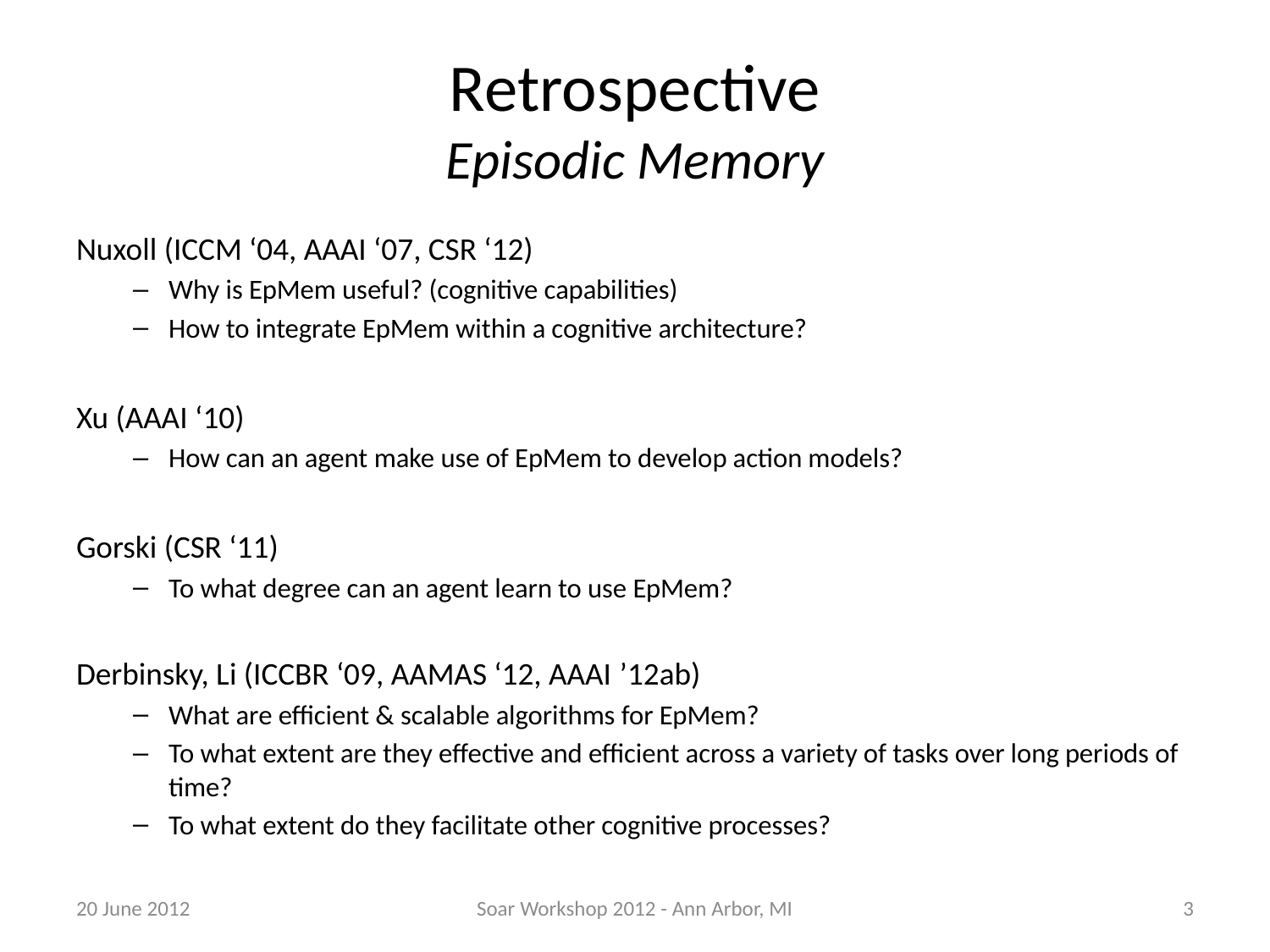

# Retrospective Episodic Memory
Nuxoll (ICCM ‘04, AAAI ‘07, CSR ‘12)
Why is EpMem useful? (cognitive capabilities)
How to integrate EpMem within a cognitive architecture?

Xu (AAAI ‘10)
How can an agent make use of EpMem to develop action models?

Gorski (CSR ‘11)
To what degree can an agent learn to use EpMem?

Derbinsky, Li (ICCBR ‘09, AAMAS ‘12, AAAI ’12ab)
What are efficient & scalable algorithms for EpMem?
To what extent are they effective and efficient across a variety of tasks over long periods of time?
To what extent do they facilitate other cognitive processes?
20 June 2012
Soar Workshop 2012 - Ann Arbor, MI
3